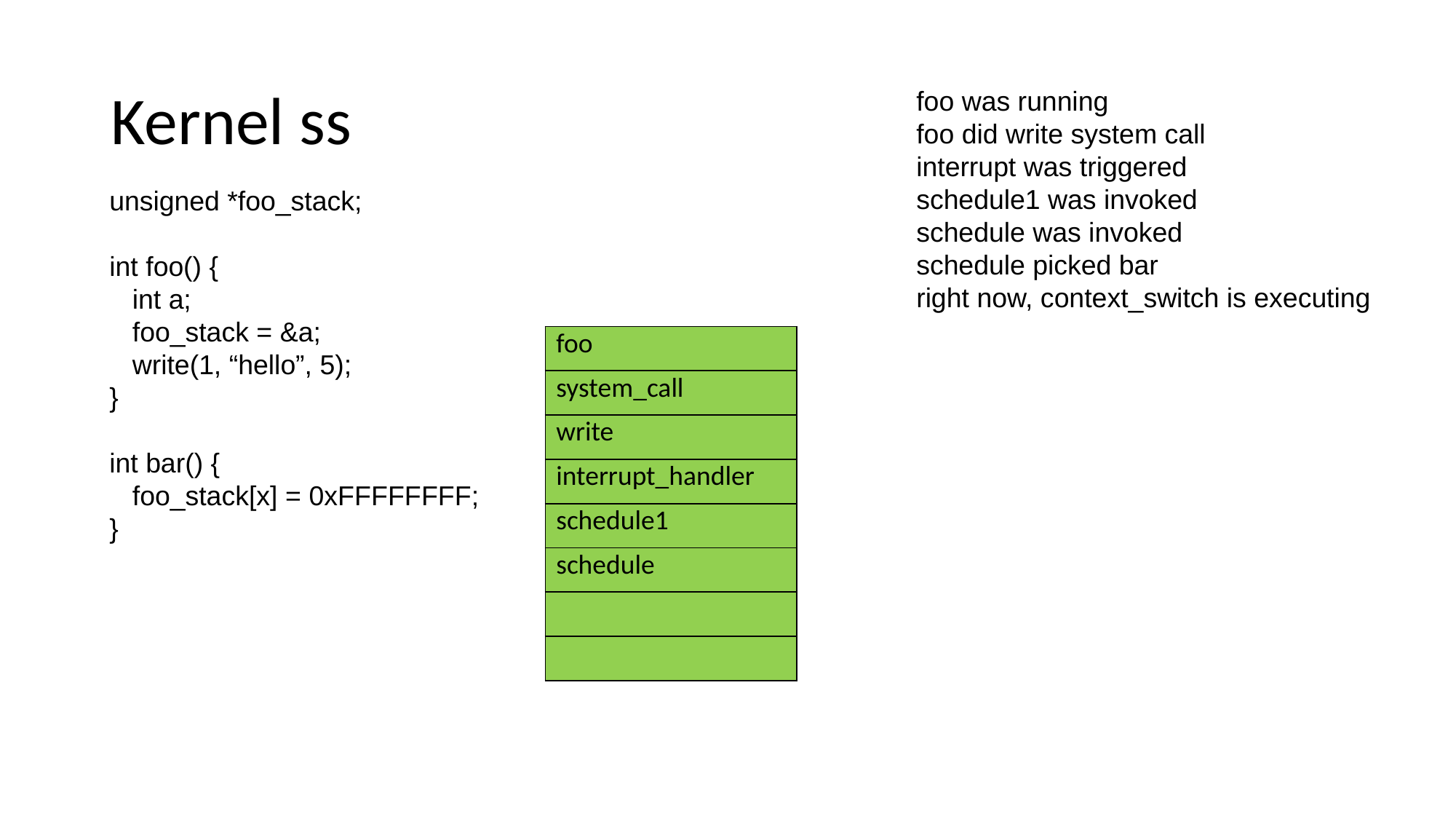

# Kernel ss
foo was running
foo did write system call
interrupt was triggered
schedule1 was invoked
schedule was invoked
schedule picked bar
right now, context_switch is executing
unsigned *foo_stack;

int foo() {
   int a;
   foo_stack = &a;
   write(1, “hello”, 5);
}

int bar() {
   foo_stack[x] = 0xFFFFFFFF;
}

| foo |
| --- |
| system\_call |
| write |
| interrupt\_handler |
| schedule1 |
| schedule |
|  |
|  |